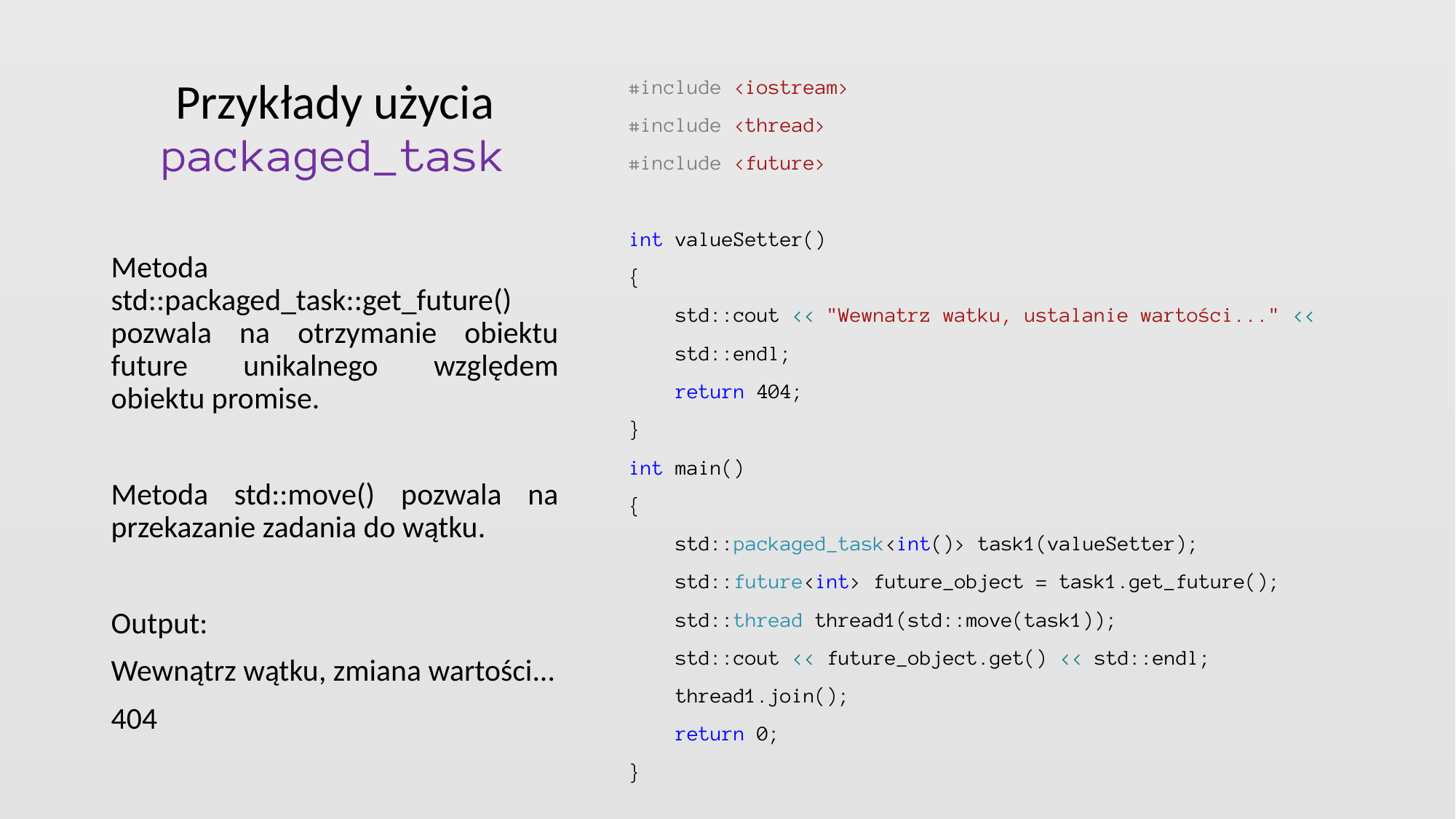

# Przykłady użycia packaged_task
#include <iostream>
#include <thread>
#include <future>

int valueSetter()
{
    std::cout << "Wewnatrz watku, ustalanie wartości..." <<
    std::endl;
    return 404;
}
int main()
{
    std::packaged_task<int()> task1(valueSetter);
    std::future<int> future_object = task1.get_future();
    std::thread thread1(std::move(task1));
    std::cout << future_object.get() << std::endl;
    thread1.join();
    return 0;
}

Metoda std::packaged_task::get_future() pozwala na otrzymanie obiektu future unikalnego względem obiektu promise.

Metoda std::move() pozwala na przekazanie zadania do wątku.

Output:
Wewnątrz wątku, zmiana wartości...
404